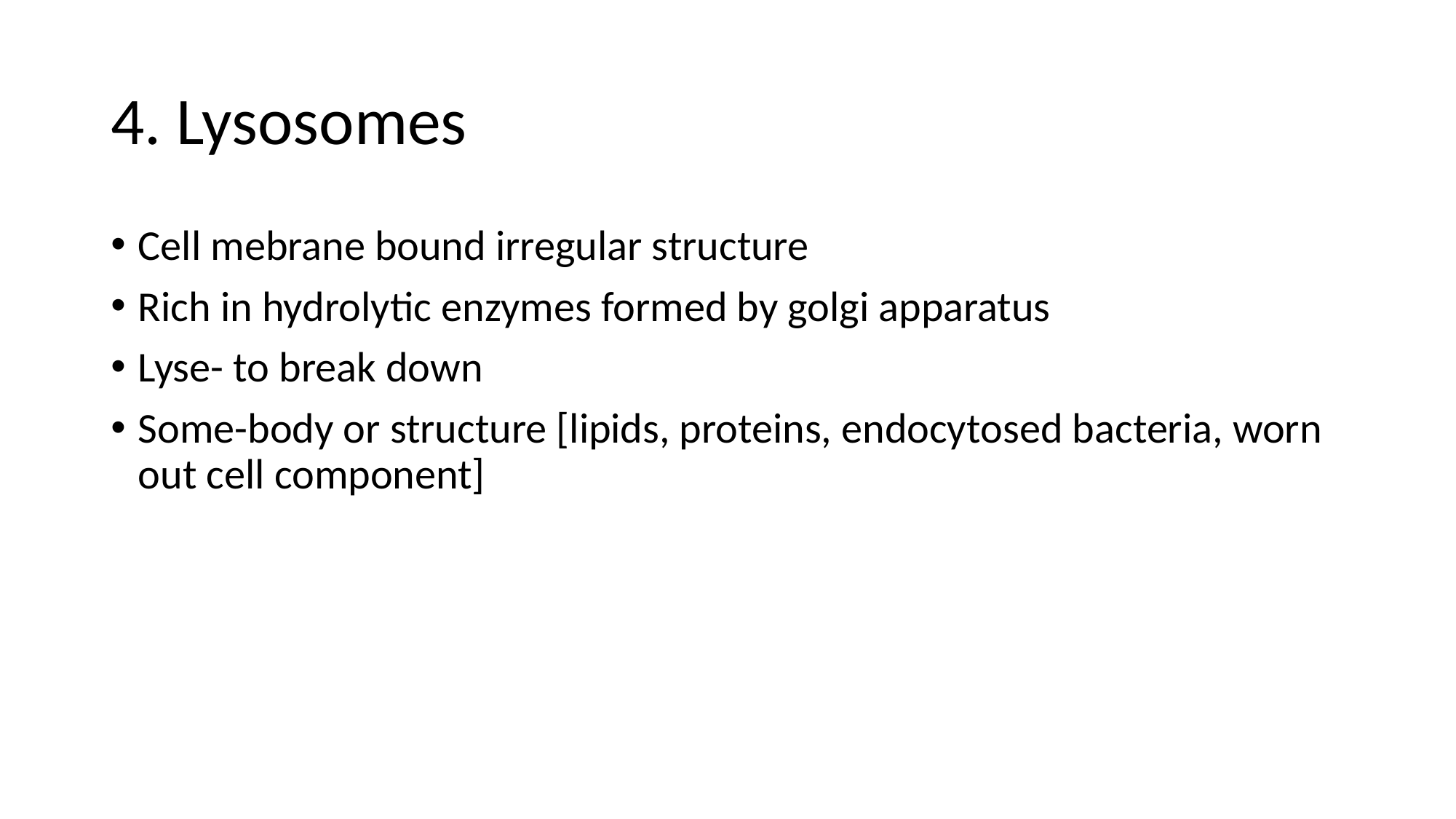

# 4. Lysosomes
Cell mebrane bound irregular structure
Rich in hydrolytic enzymes formed by golgi apparatus
Lyse- to break down
Some-body or structure [lipids, proteins, endocytosed bacteria, worn out cell component]